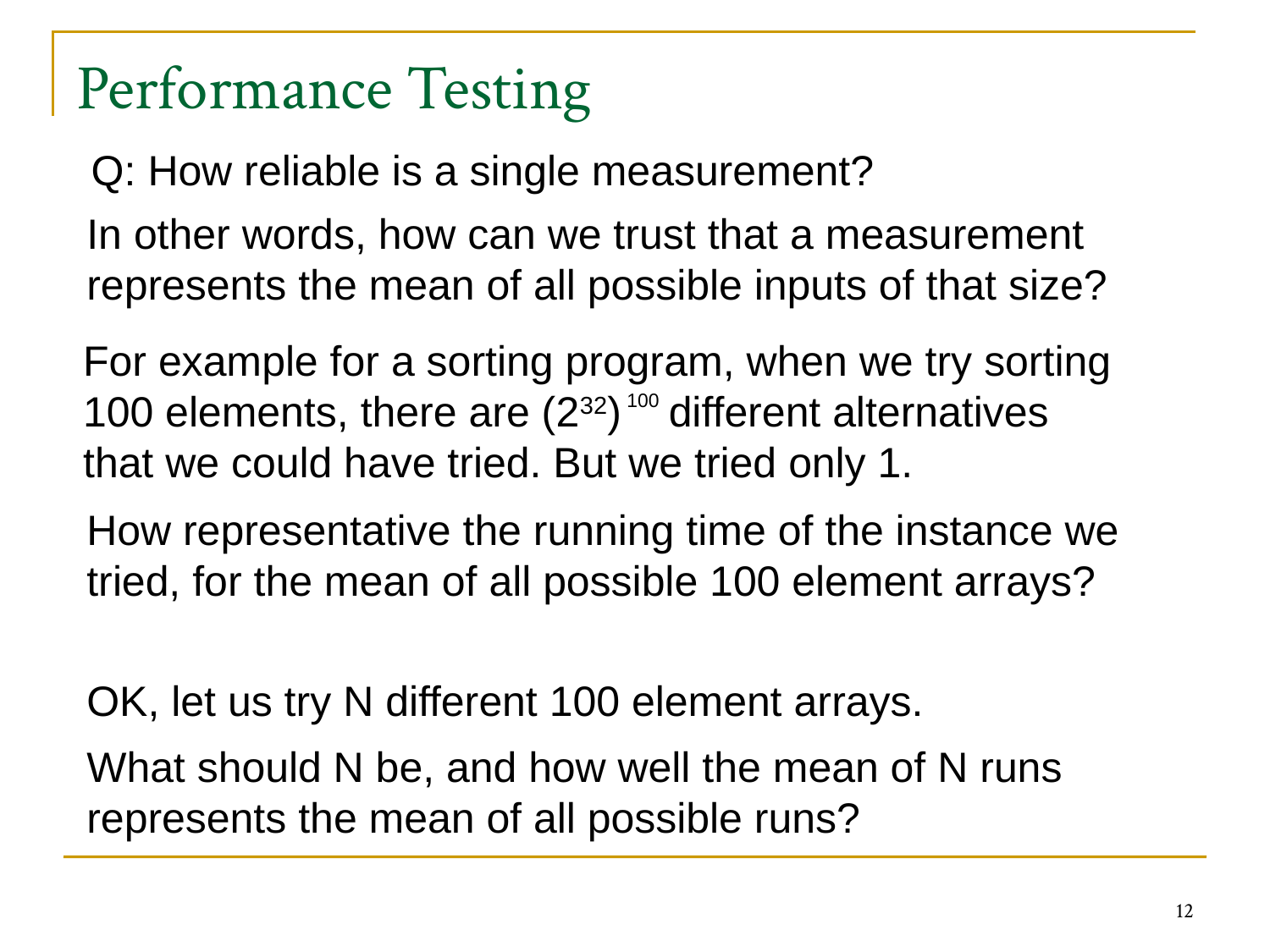

# Performance Testing

Q: How reliable is a single measurement?
In other words, how can we trust that a measurement
represents the mean of all possible inputs of that size?
For example for a sorting program, when we try sorting
100 elements, there are (232)    different alternatives
that we could have tried. But we tried only 1.
100
How representative the running time of the instance we tried, for the mean of all possible 100 element arrays?
OK, let us try N different 100 element arrays.

What should N be, and how well the mean of N runs represents the mean of all possible runs?

12